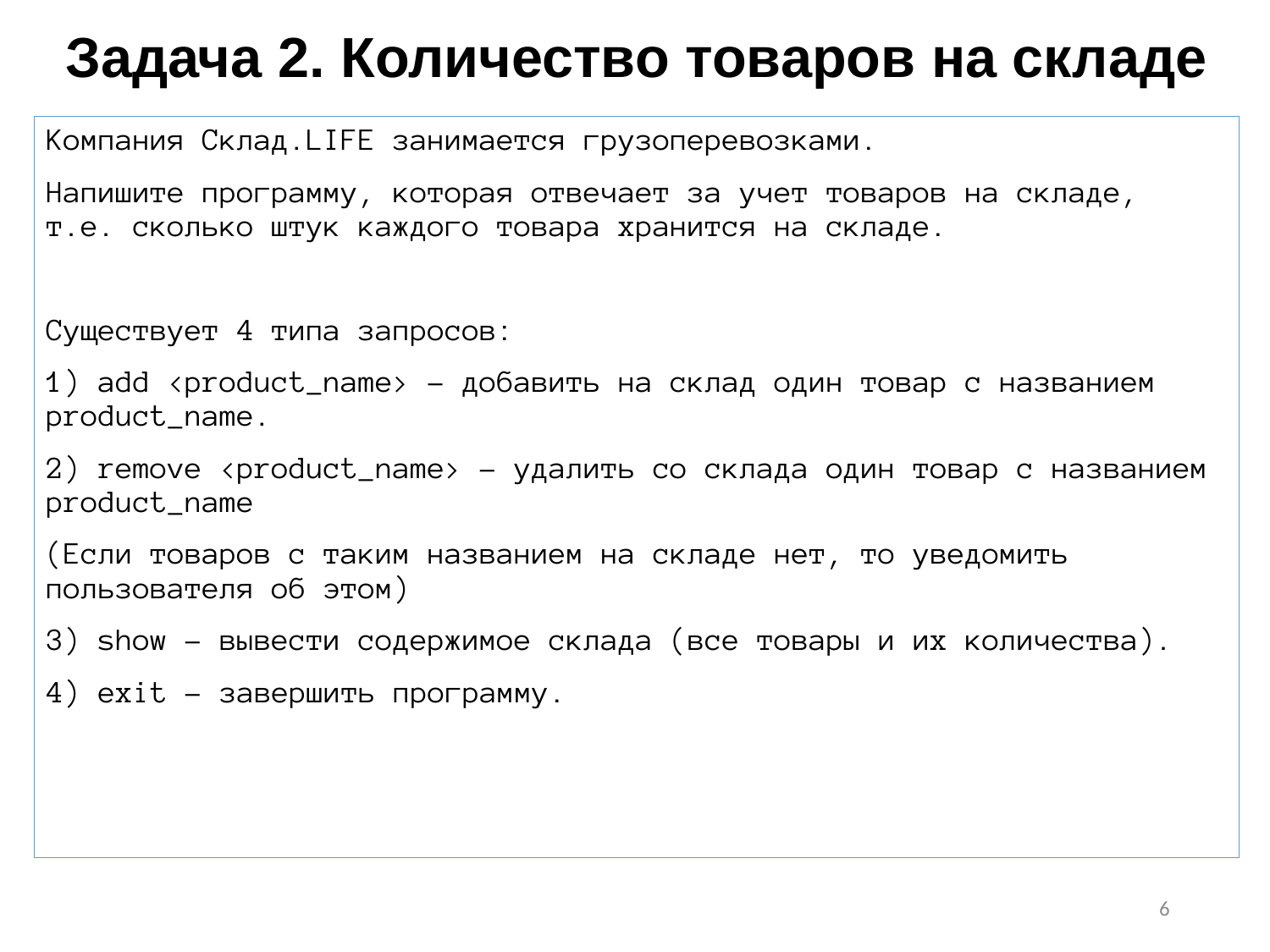

# Задача 2. Количество товаров на складе
Компания Склад.LIFE занимается грузоперевозками.
Напишите программу, которая отвечает за учет товаров на складе, т.е. сколько штук каждого товара хранится на складе.

Существует 4 типа запросов:
1) add <product_name> - добавить на склад один товар с названием product_name.
2) remove <product_name> - удалить со склада один товар с названием product_name
(Если товаров с таким названием на складе нет, то уведомить пользователя об этом)
3) show - вывести содержимое склада (все товары и их количества).
4) exit - завершить программу.
6